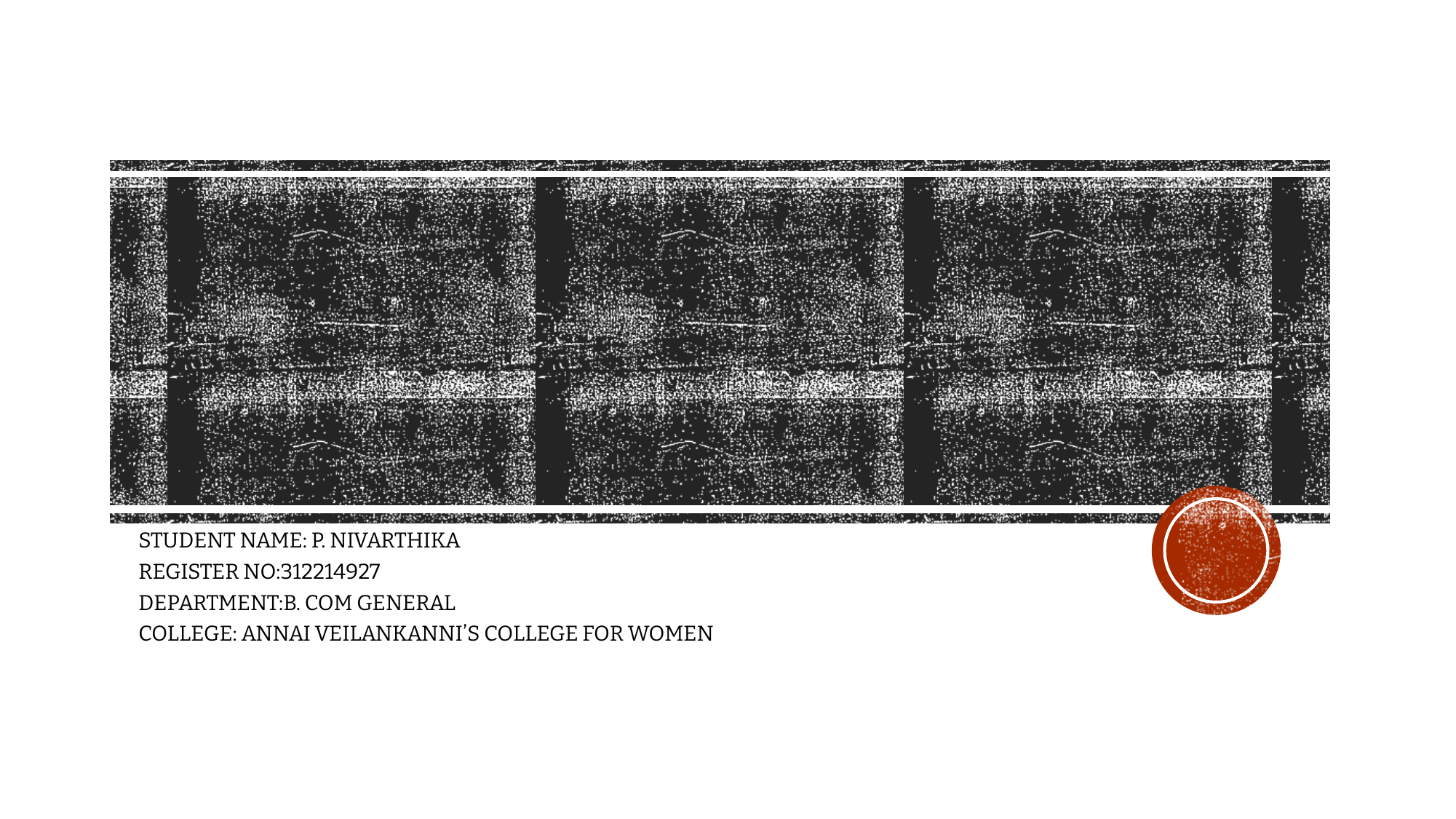

#
STUDENT NAME: P. NIVARTHIKA
REGISTER NO:312214927
DEPARTMENT:B. COM GENERAL
COLLEGE: ANNAI VEILANKANNI’S COLLEGE FOR WOMEN